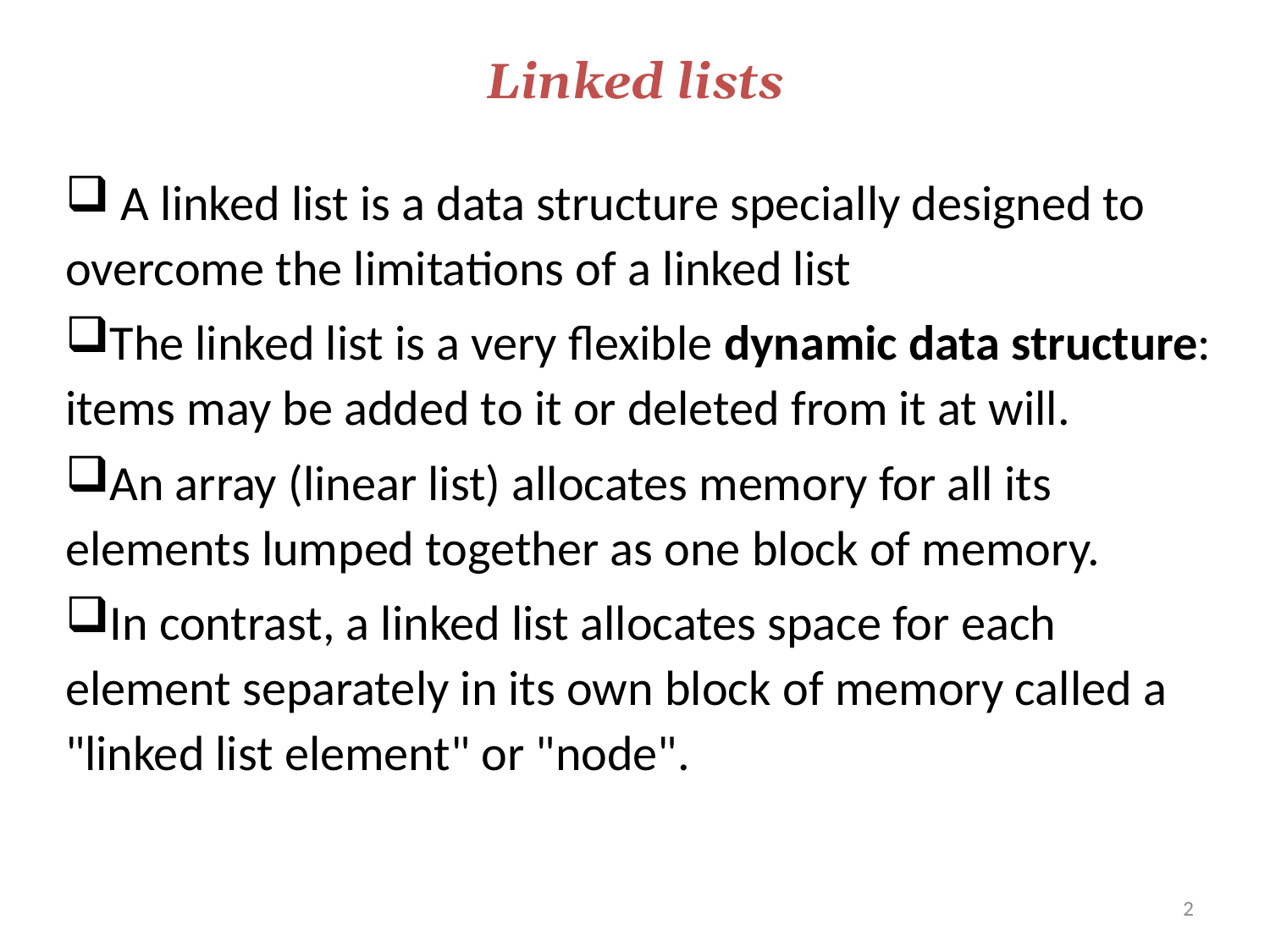

# Linked lists
 A linked list is a data structure specially designed to overcome the limitations of a linked list
The linked list is a very flexible dynamic data structure: items may be added to it or deleted from it at will.
An array (linear list) allocates memory for all its elements lumped together as one block of memory.
In contrast, a linked list allocates space for each element separately in its own block of memory called a "linked list element" or "node".

2